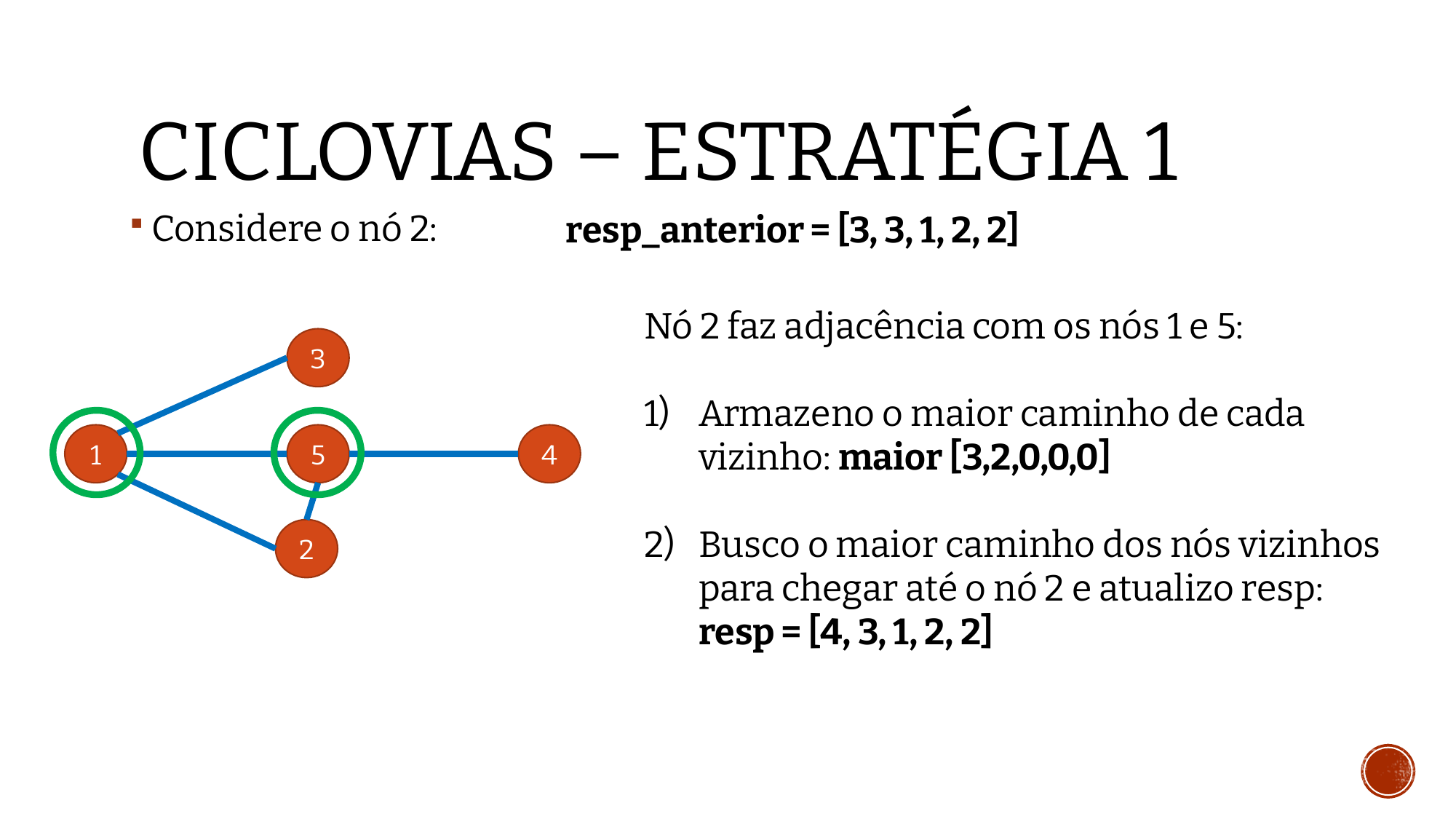

# Ciclovias – Estratégia 1
resp_anterior = [3, 3, 1, 2, 2]
Considere o nó 2:
Nó 2 faz adjacência com os nós 1 e 5:

Armazeno o maior caminho de cada vizinho: maior [3,2,0,0,0]

Busco o maior caminho dos nós vizinhos para chegar até o nó 2 e atualizo resp:
resp = [4, 3, 1, 2, 2]

3
5
4
1
2